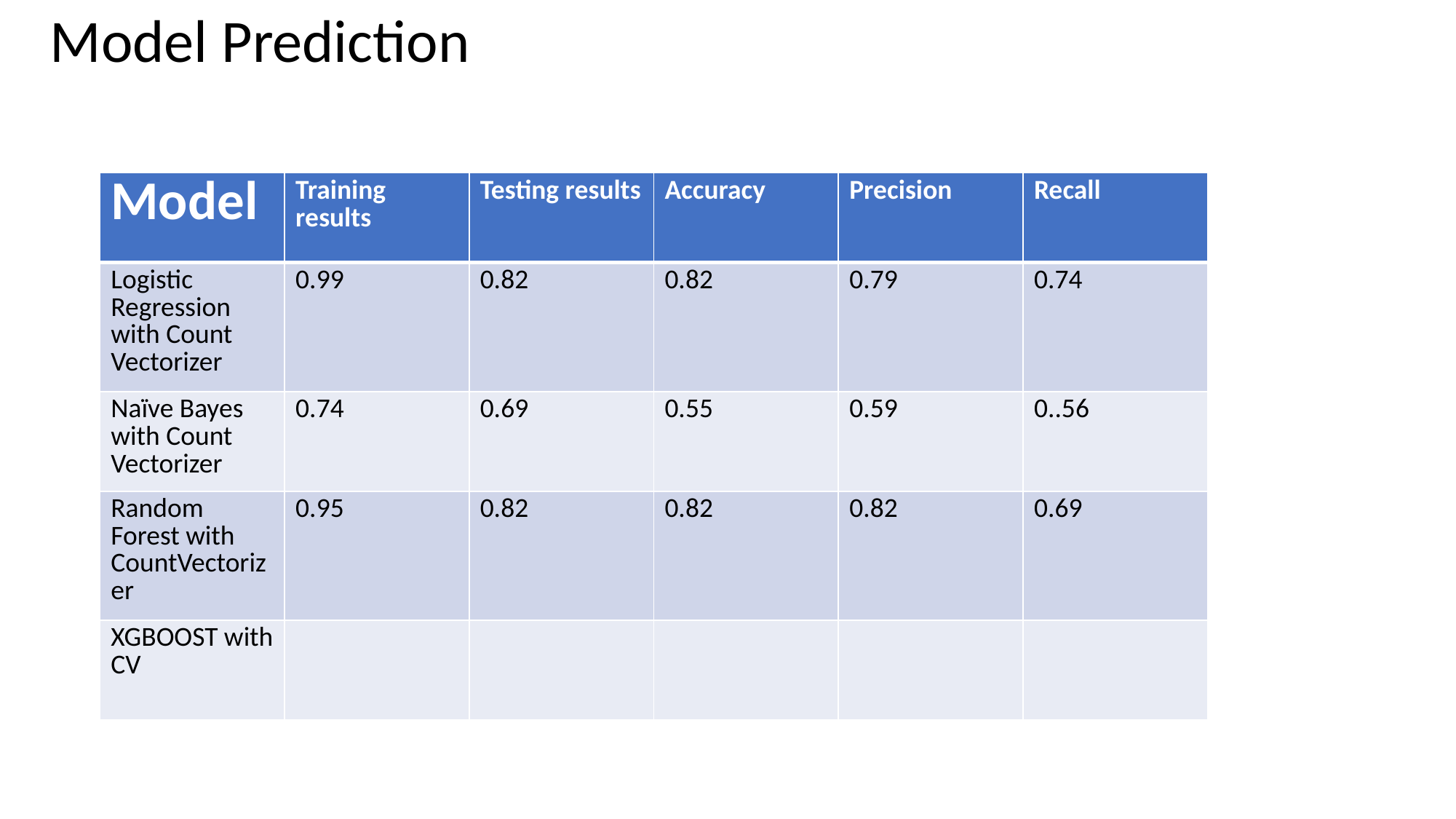

# Model Prediction
| Model | Training results | Testing results | Accuracy | Precision | Recall |
| --- | --- | --- | --- | --- | --- |
| Logistic Regression with Count Vectorizer | 0.99 | 0.82 | 0.82 | 0.79 | 0.74 |
| Naïve Bayes with Count Vectorizer | 0.74 | 0.69 | 0.55 | 0.59 | 0..56 |
| Random Forest with CountVectorizer | 0.95 | 0.82 | 0.82 | 0.82 | 0.69 |
| XGBOOST with CV |  |  |  |  |  |